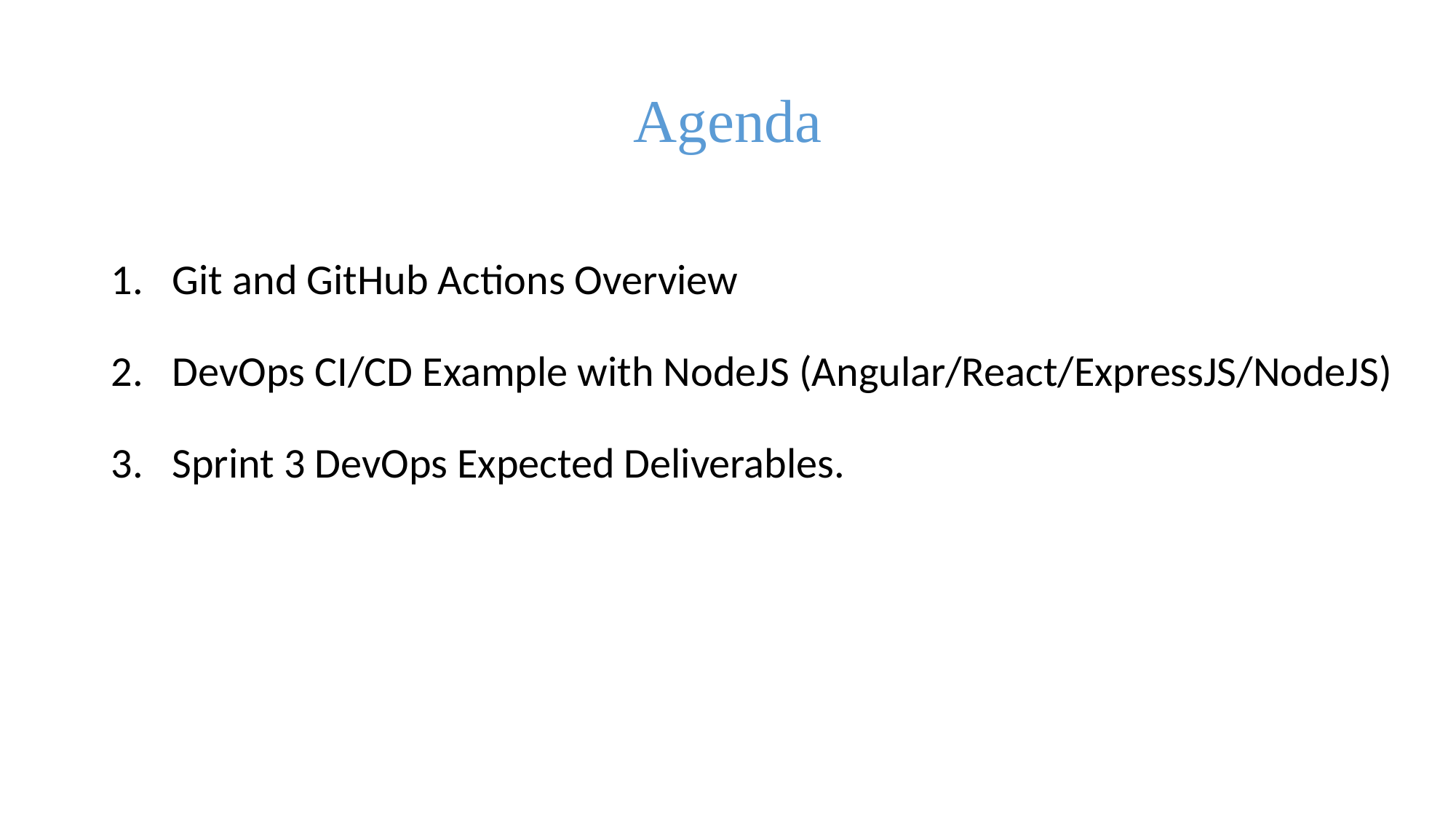

# Agenda
Git and GitHub Actions Overview
DevOps CI/CD Example with NodeJS (Angular/React/ExpressJS/NodeJS)
Sprint 3 DevOps Expected Deliverables.